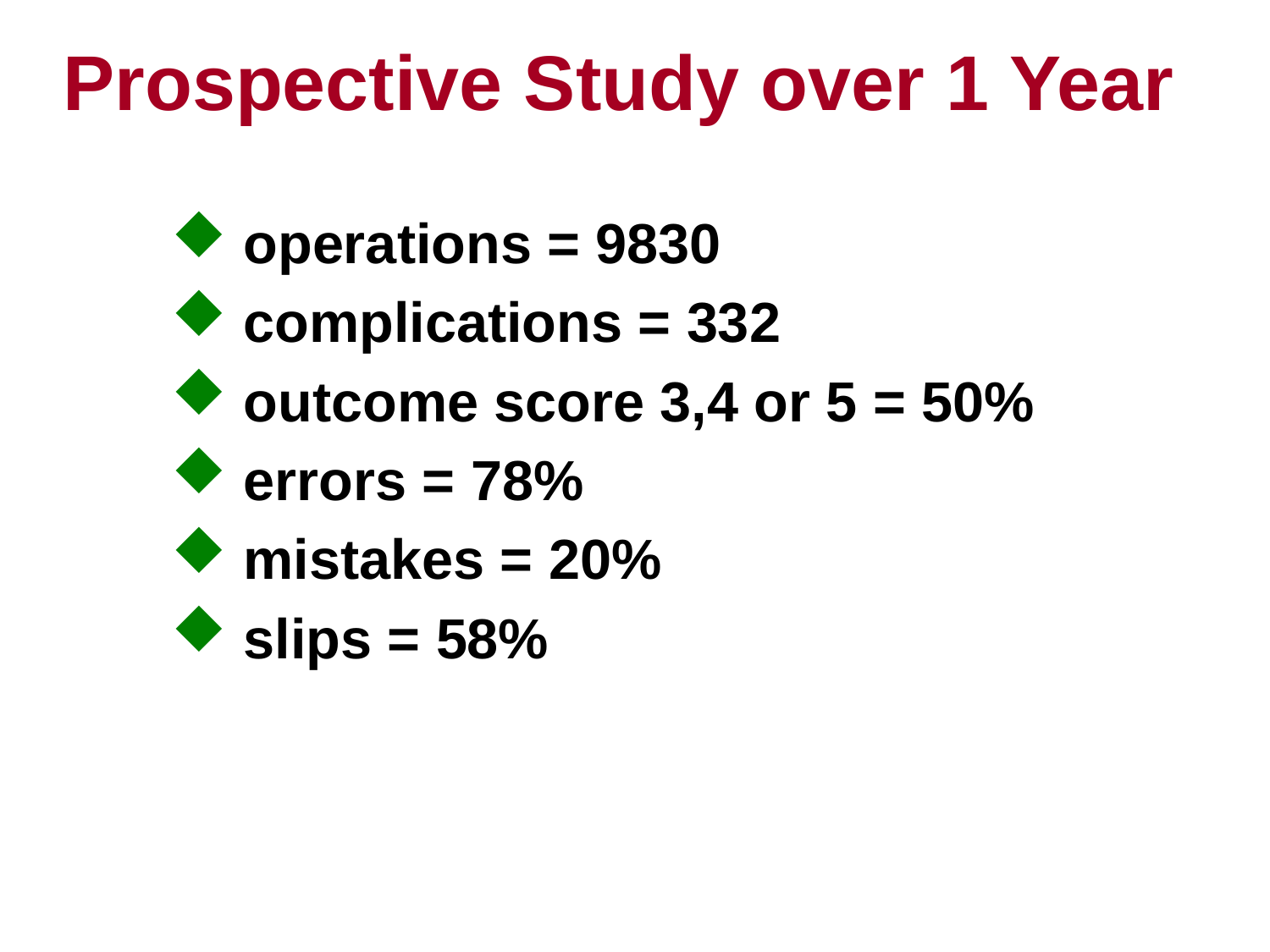

Prospective Study over 1 Year
 operations = 9830
 complications = 332
 outcome score 3,4 or 5 = 50%
 errors = 78%
 mistakes = 20%
 slips = 58%